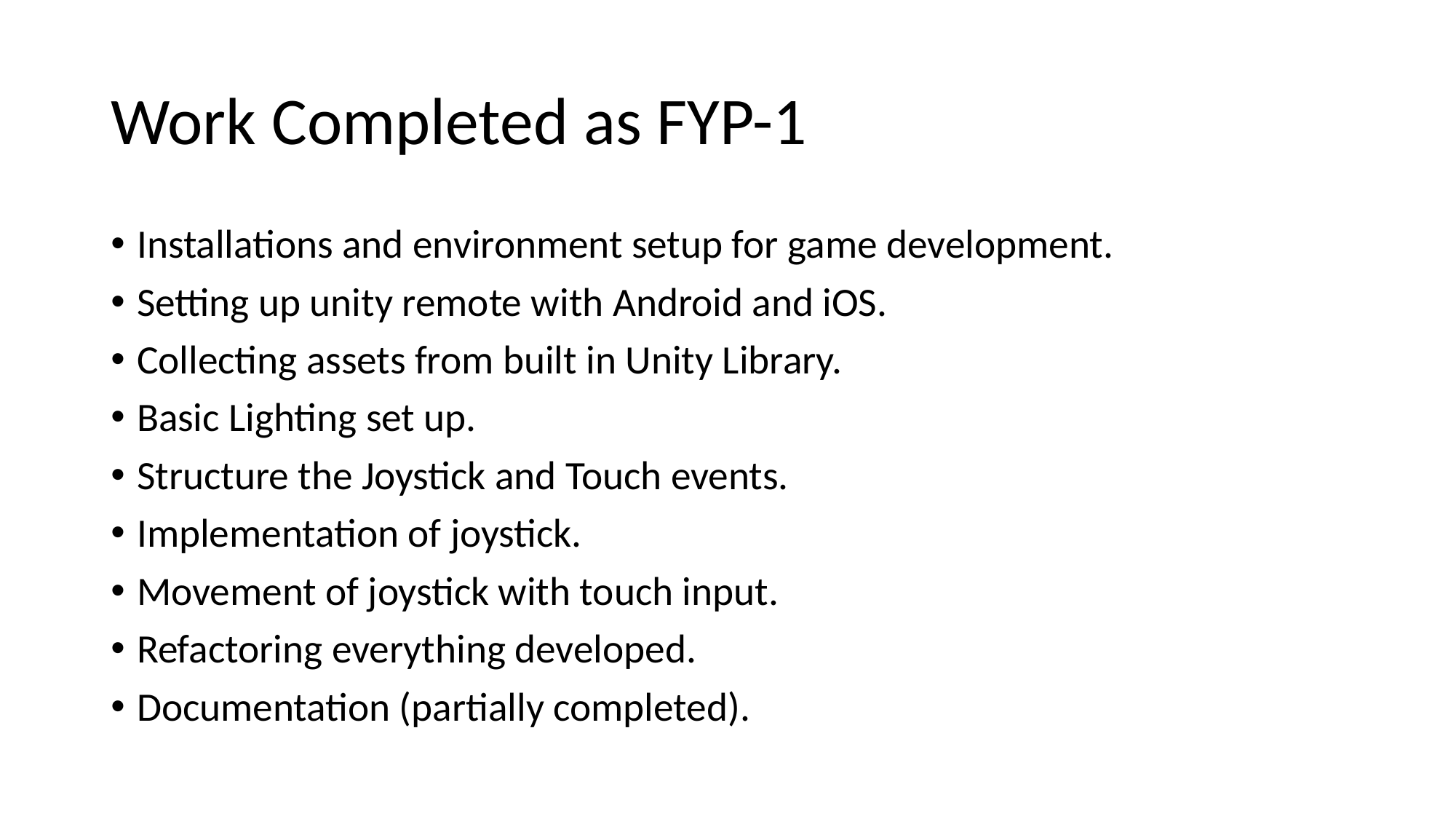

# Work Completed as FYP-1
Installations and environment setup for game development.
Setting up unity remote with Android and iOS.
Collecting assets from built in Unity Library.
Basic Lighting set up.
Structure the Joystick and Touch events.
Implementation of joystick.
Movement of joystick with touch input.
Refactoring everything developed.
Documentation (partially completed).